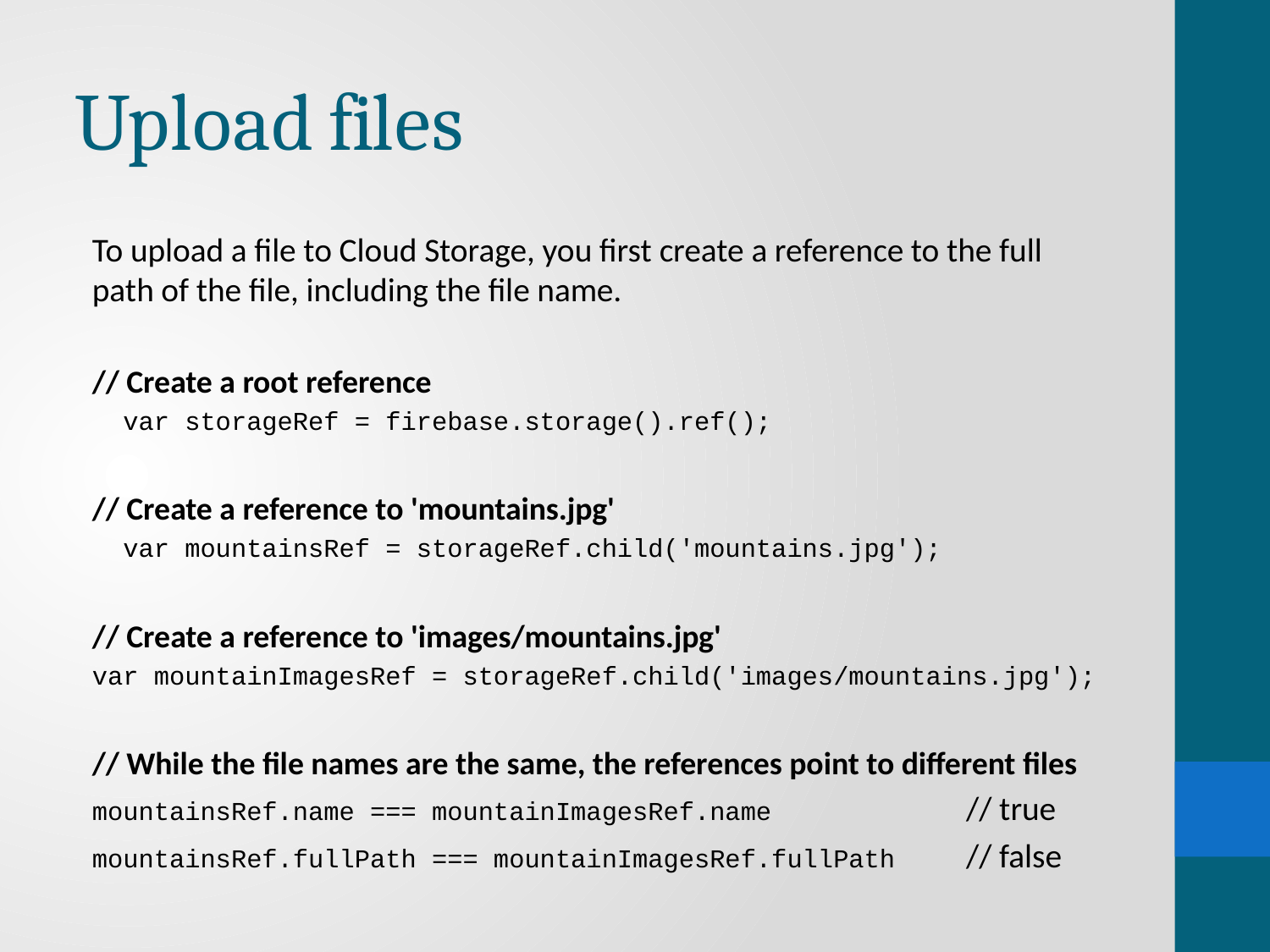

# Upload files
To upload a file to Cloud Storage, you first create a reference to the full path of the file, including the file name.

// Create a root reference
  var storageRef = firebase.storage().ref();

// Create a reference to 'mountains.jpg'
  var mountainsRef = storageRef.child('mountains.jpg');

// Create a reference to 'images/mountains.jpg'
var mountainImagesRef = storageRef.child('images/mountains.jpg');

// While the file names are the same, the references point to different files
mountainsRef.name === mountainImagesRef.name            	// true
mountainsRef.fullPath === mountainImagesRef.fullPath    	// false